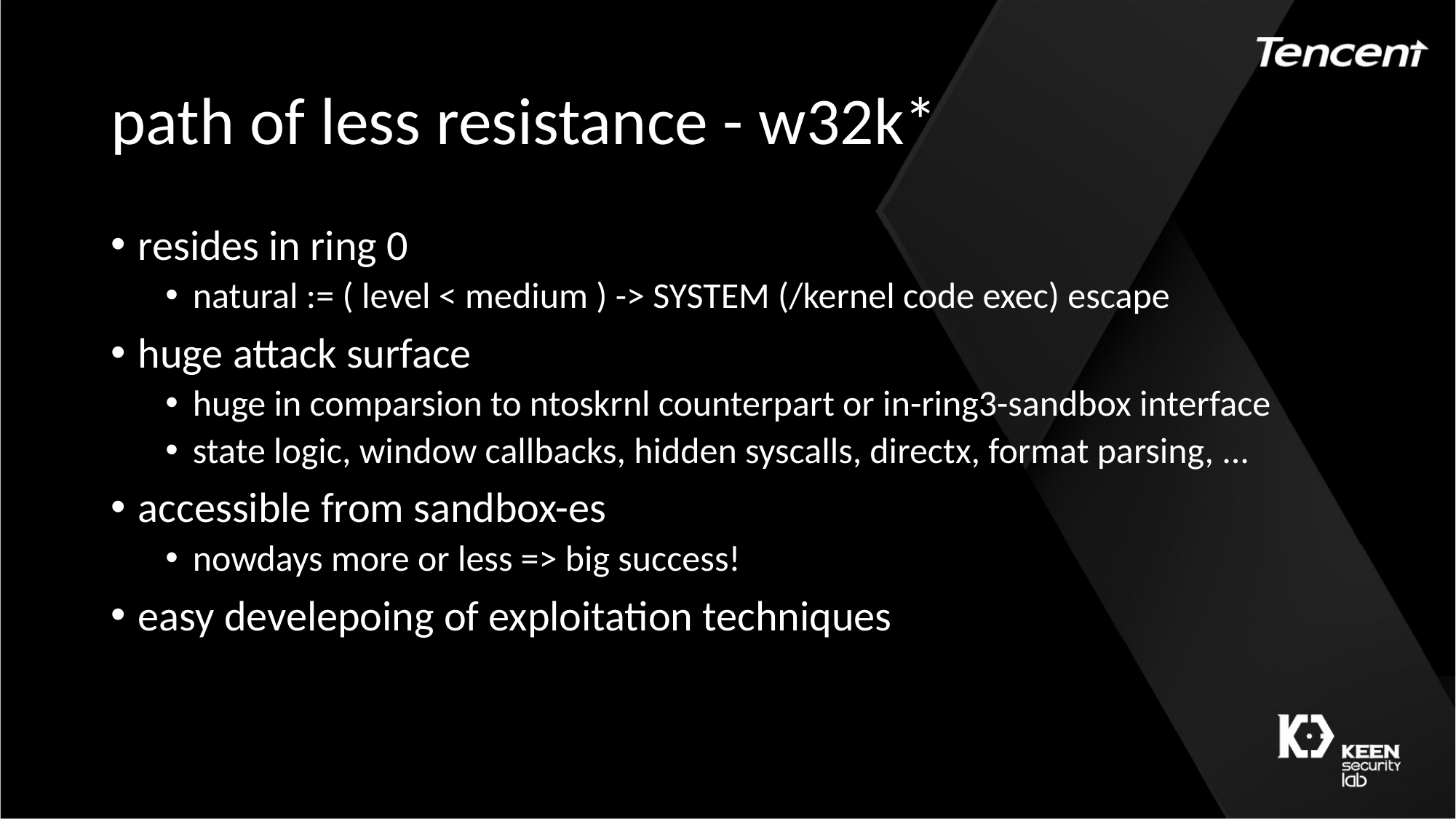

# path of less resistance - w32k*
resides in ring 0
natural := ( level < medium ) -> SYSTEM (/kernel code exec) escape
huge attack surface
huge in comparsion to ntoskrnl counterpart or in-ring3-sandbox interface
state logic, window callbacks, hidden syscalls, directx, format parsing, ...
accessible from sandbox-es
nowdays more or less => big success!
easy develepoing of exploitation techniques